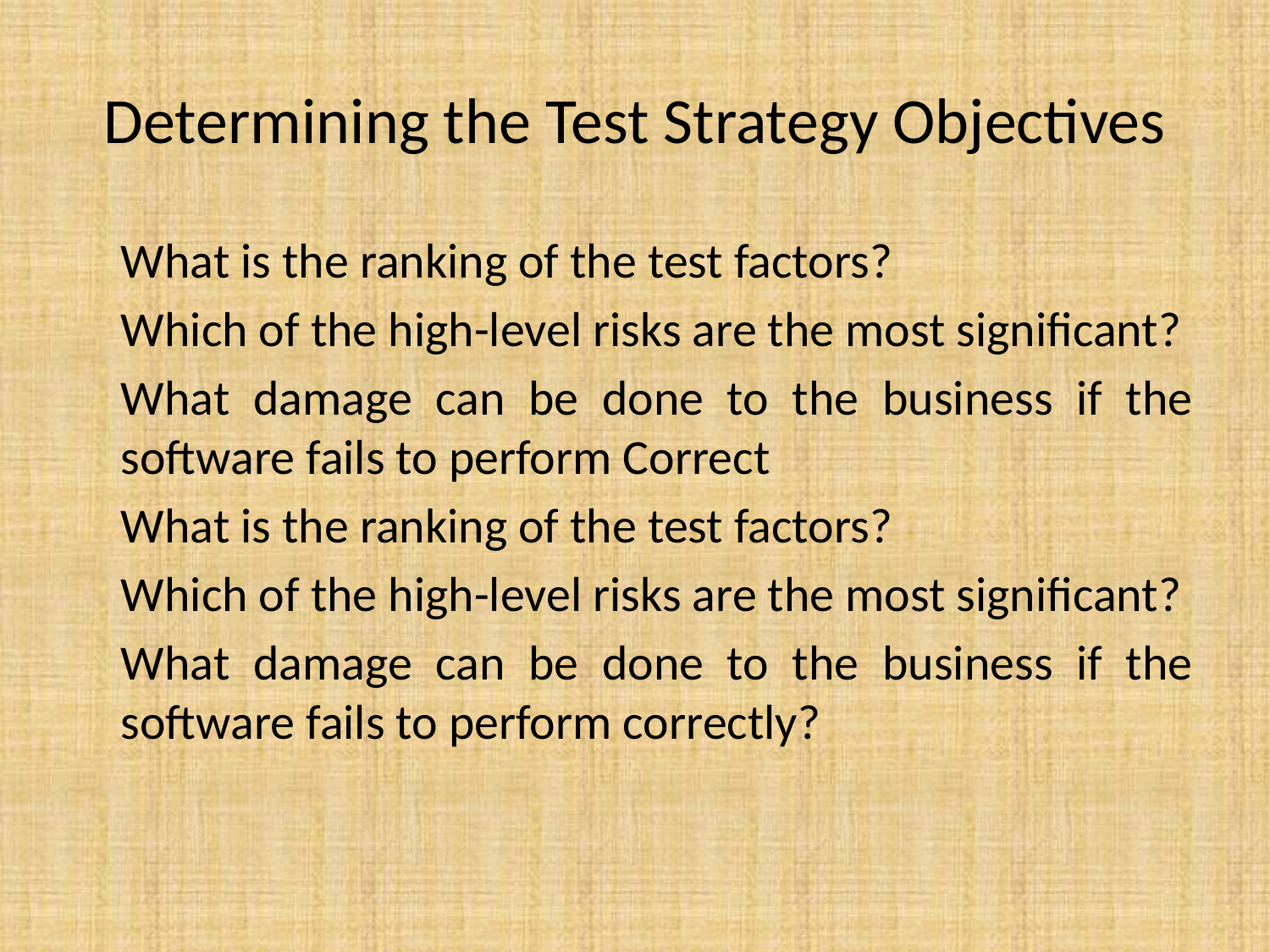

# Determining the Test Strategy Objectives
	What is the ranking of the test factors?
	Which of the high-level risks are the most significant?
	What damage can be done to the business if the software fails to perform Correct
	What is the ranking of the test factors?
	Which of the high-level risks are the most significant?
	What damage can be done to the business if the software fails to perform correctly?